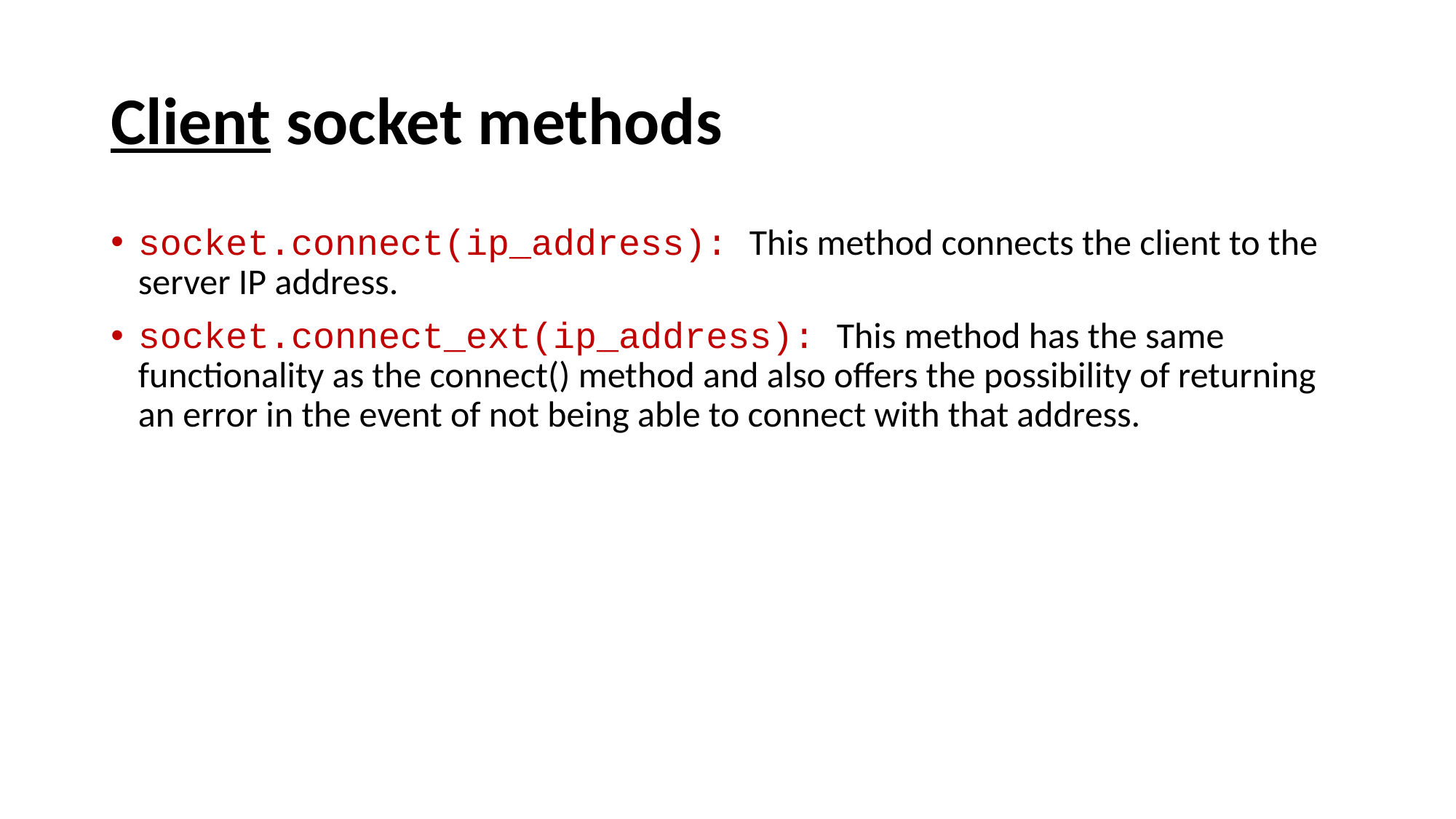

# Client socket methods
socket.connect(ip_address): This method connects the client to the server IP address.
socket.connect_ext(ip_address): This method has the same functionality as the connect() method and also offers the possibility of returning an error in the event of not being able to connect with that address.